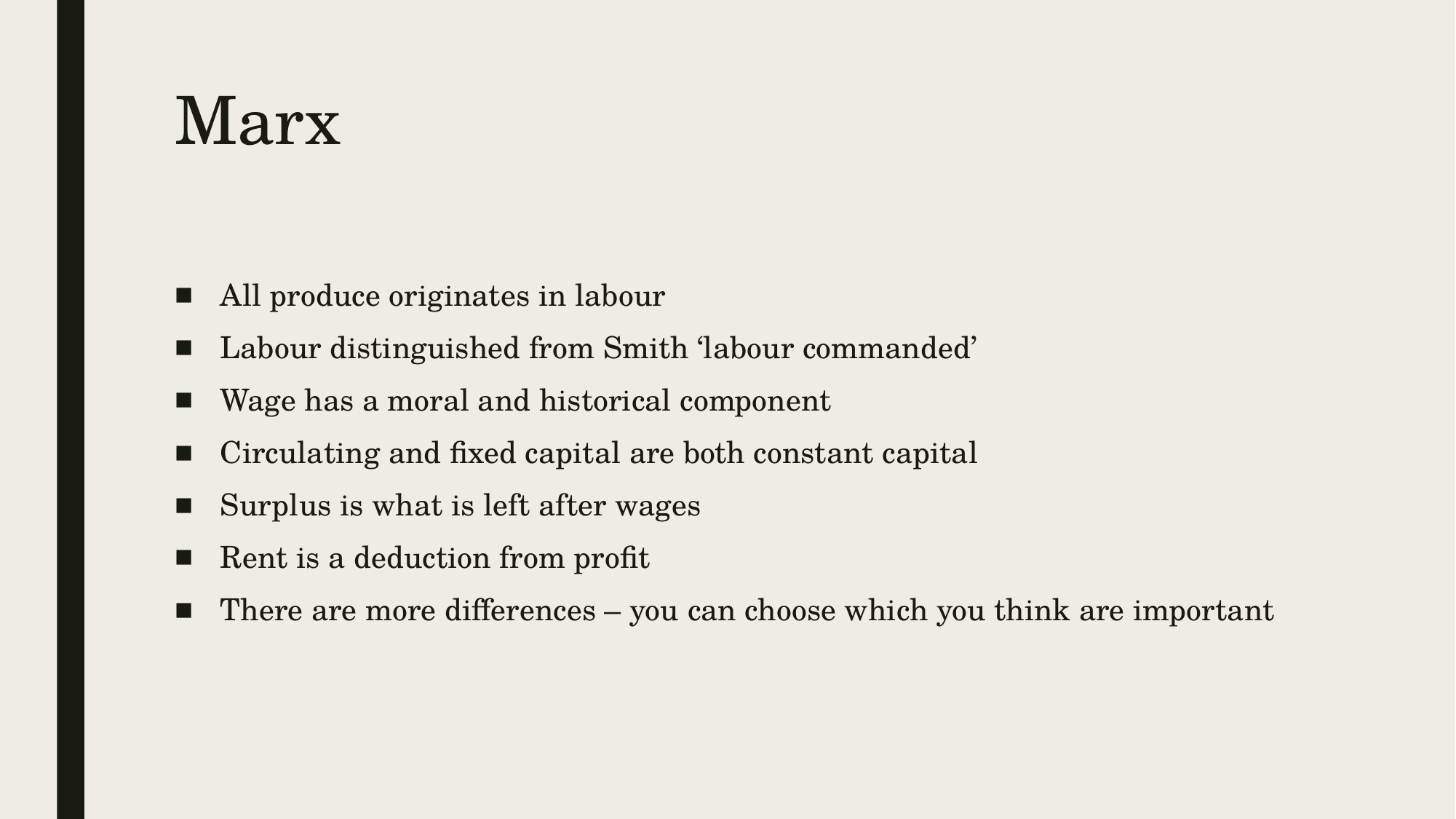

# Marx
All produce originates in labour
Labour distinguished from Smith ‘labour commanded’
Wage has a moral and historical component
Circulating and fixed capital are both constant capital
Surplus is what is left after wages
Rent is a deduction from profit
There are more differences – you can choose which you think are important